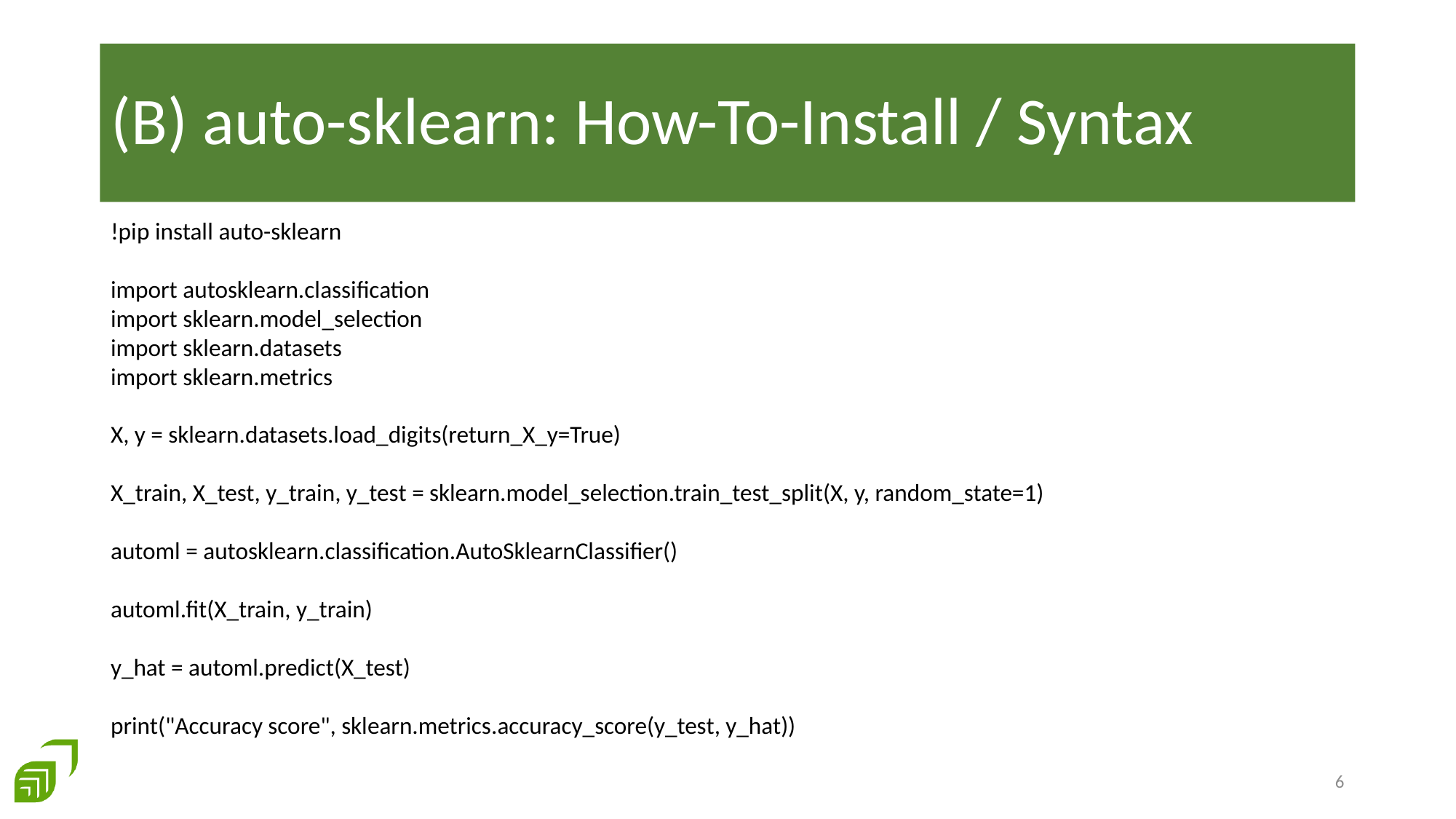

# (B) auto-sklearn: How-To-Install / Syntax
!pip install auto-sklearn

import autosklearn.classification
import sklearn.model_selection
import sklearn.datasets
import sklearn.metrics

X, y = sklearn.datasets.load_digits(return_X_y=True)

X_train, X_test, y_train, y_test = sklearn.model_selection.train_test_split(X, y, random_state=1)

automl = autosklearn.classification.AutoSklearnClassifier()

automl.fit(X_train, y_train)

y_hat = automl.predict(X_test)

print("Accuracy score", sklearn.metrics.accuracy_score(y_test, y_hat))
6